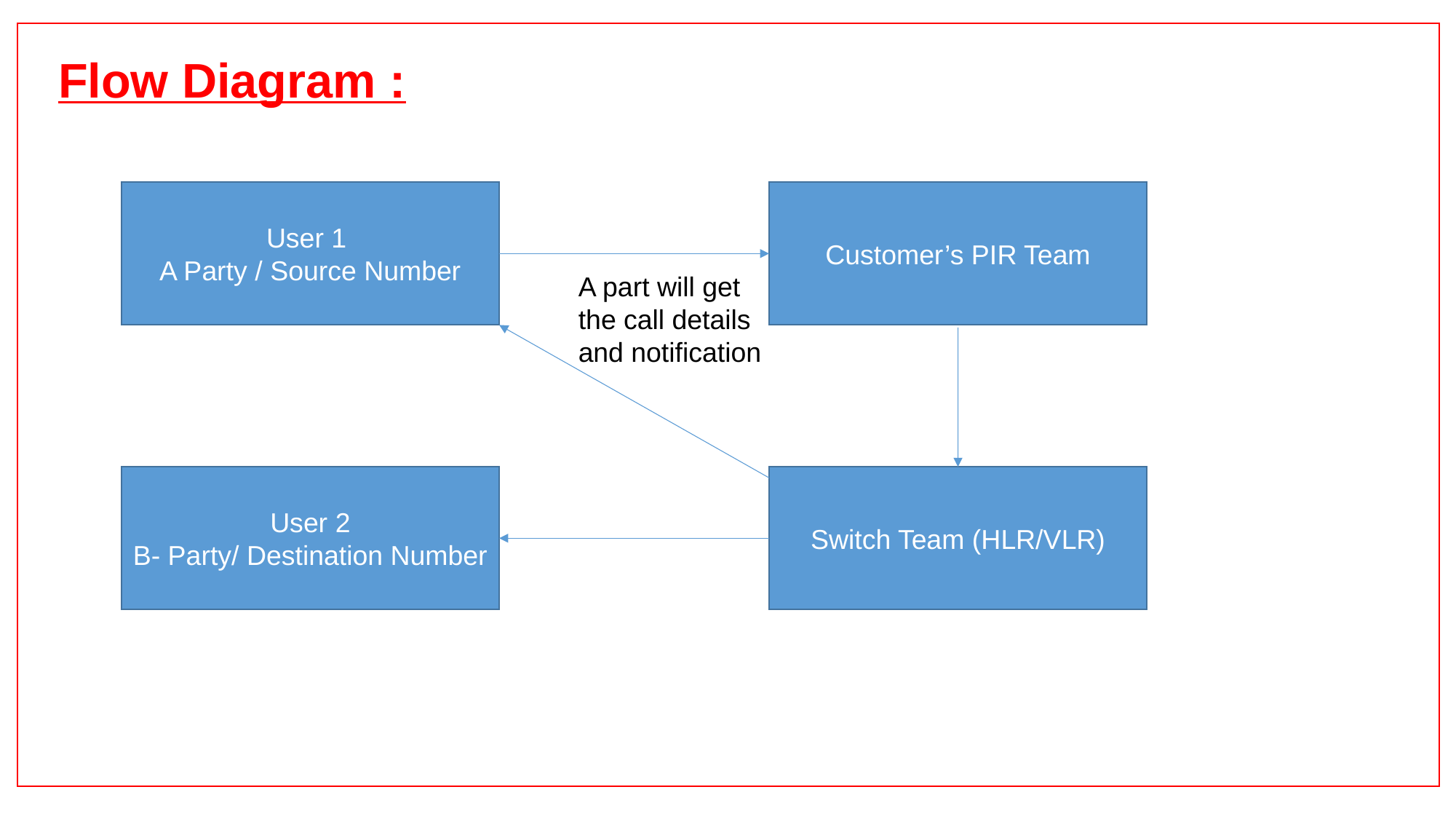

Flow Diagram :
User 1
A Party / Source Number
Customer’s PIR Team
A part will get the call details and notification
User 2
B- Party/ Destination Number
Switch Team (HLR/VLR)